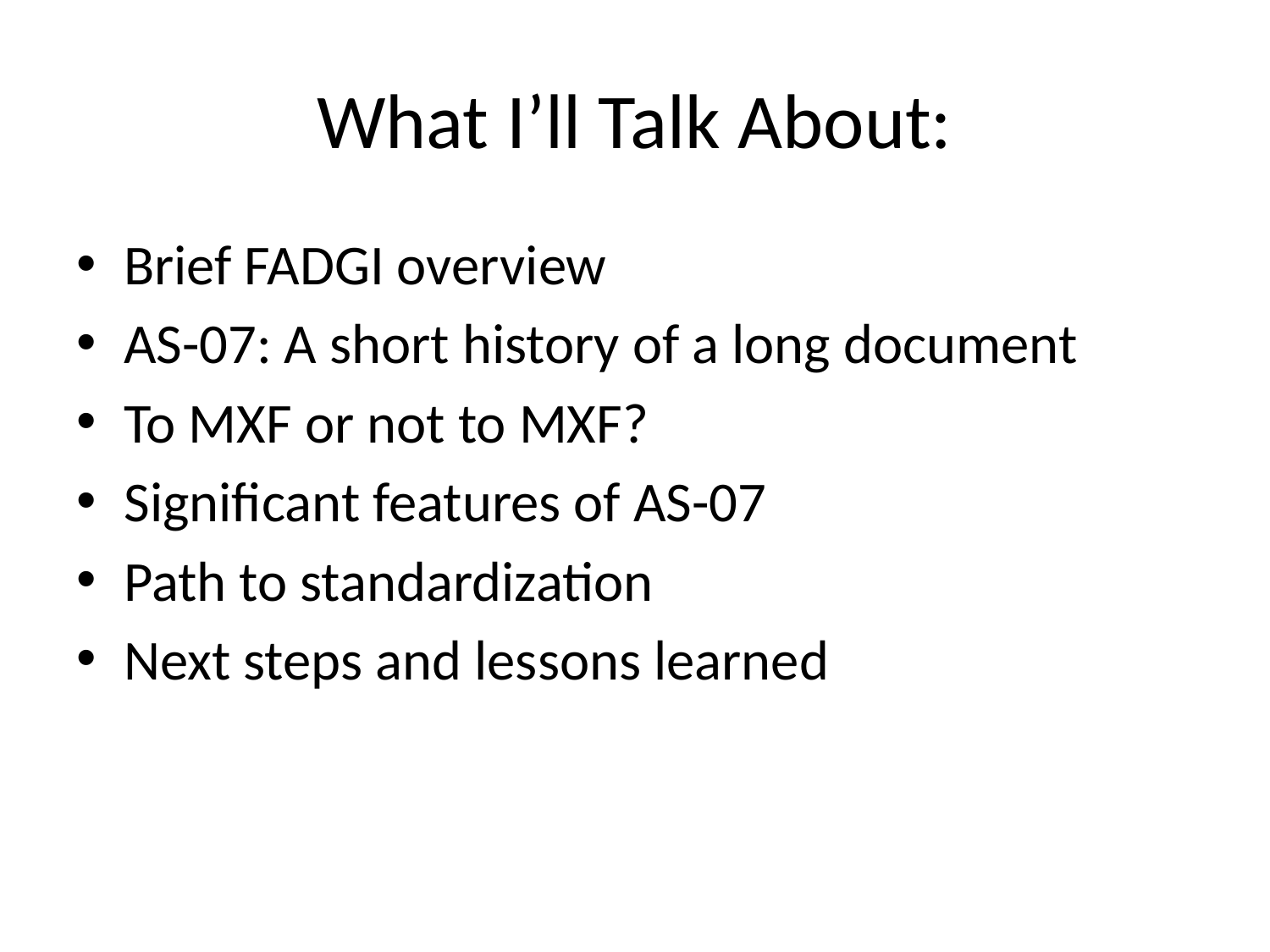

# What I’ll Talk About:
Brief FADGI overview
AS-07: A short history of a long document
To MXF or not to MXF?
Significant features of AS-07
Path to standardization
Next steps and lessons learned